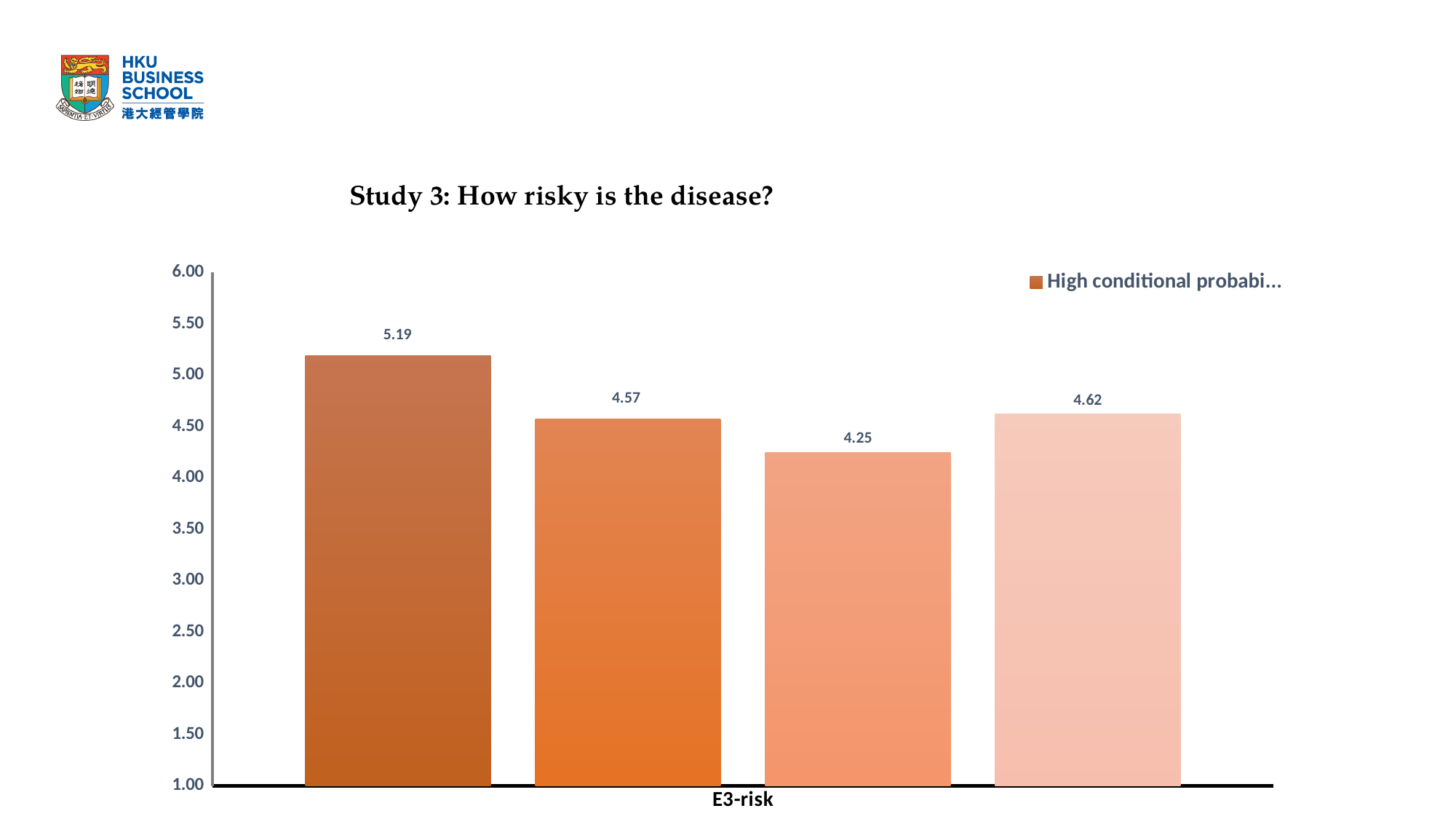

# Study 3: How risky is the disease?

### Chart

| Category | High conditional probability | Slightly-low conditional probability | Low conditional probability | Very-low conditional probability |
|---|---|---|---|---|
| E3-risk | 5.19 | 4.57 | 4.25 | 4.62 |
Q: Which vaccine would you prefer?